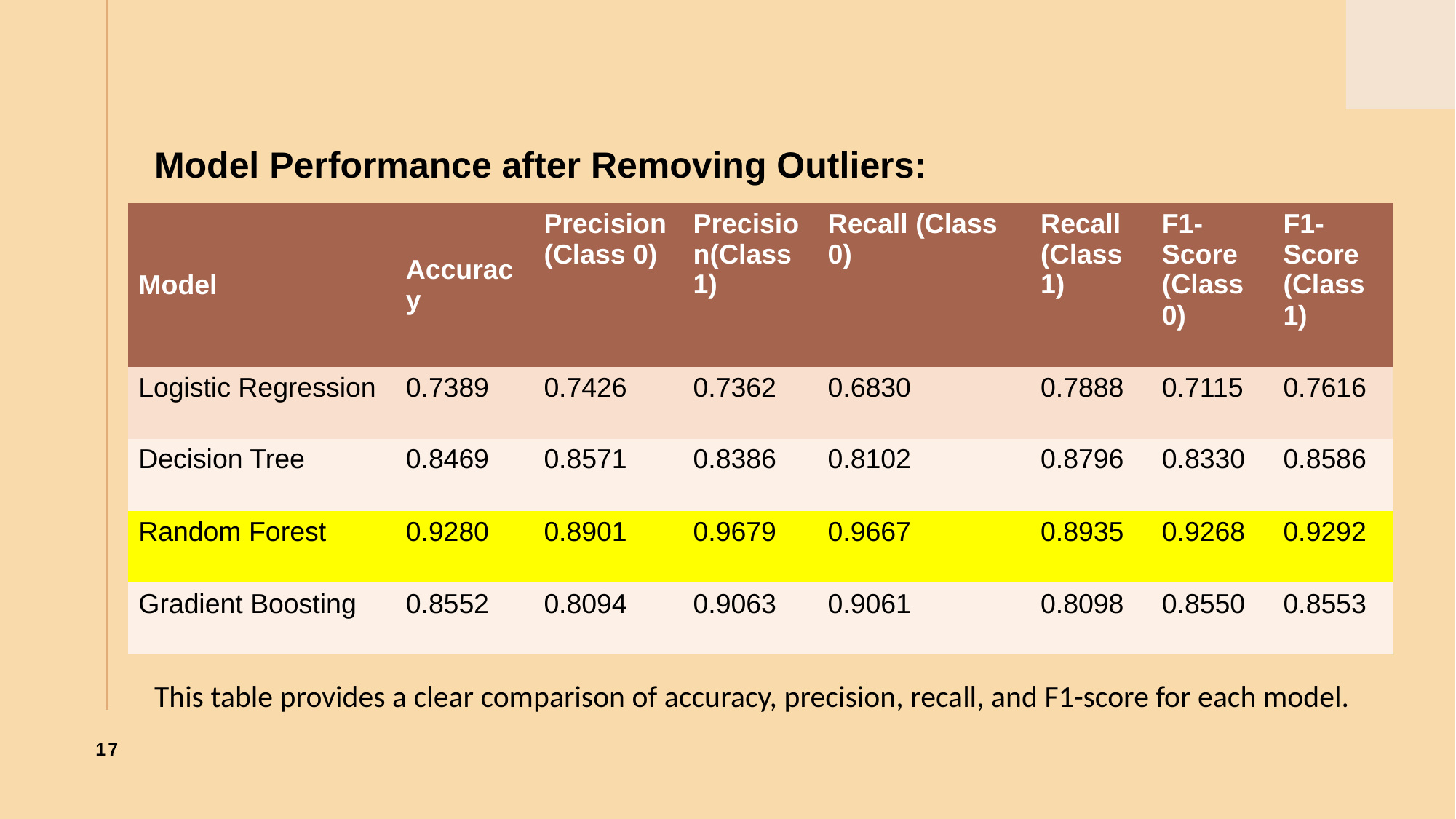

Model Performance after Removing Outliers:
| Model | Accuracy | Precision(Class 0) | Precision(Class 1) | Recall (Class 0) | Recall (Class 1) | F1-Score (Class 0) | F1-Score (Class 1) |
| --- | --- | --- | --- | --- | --- | --- | --- |
| Logistic Regression | 0.7389 | 0.7426 | 0.7362 | 0.6830 | 0.7888 | 0.7115 | 0.7616 |
| Decision Tree | 0.8469 | 0.8571 | 0.8386 | 0.8102 | 0.8796 | 0.8330 | 0.8586 |
| Random Forest | 0.9280 | 0.8901 | 0.9679 | 0.9667 | 0.8935 | 0.9268 | 0.9292 |
| Gradient Boosting | 0.8552 | 0.8094 | 0.9063 | 0.9061 | 0.8098 | 0.8550 | 0.8553 |
This table provides a clear comparison of accuracy, precision, recall, and F1-score for each model.
17